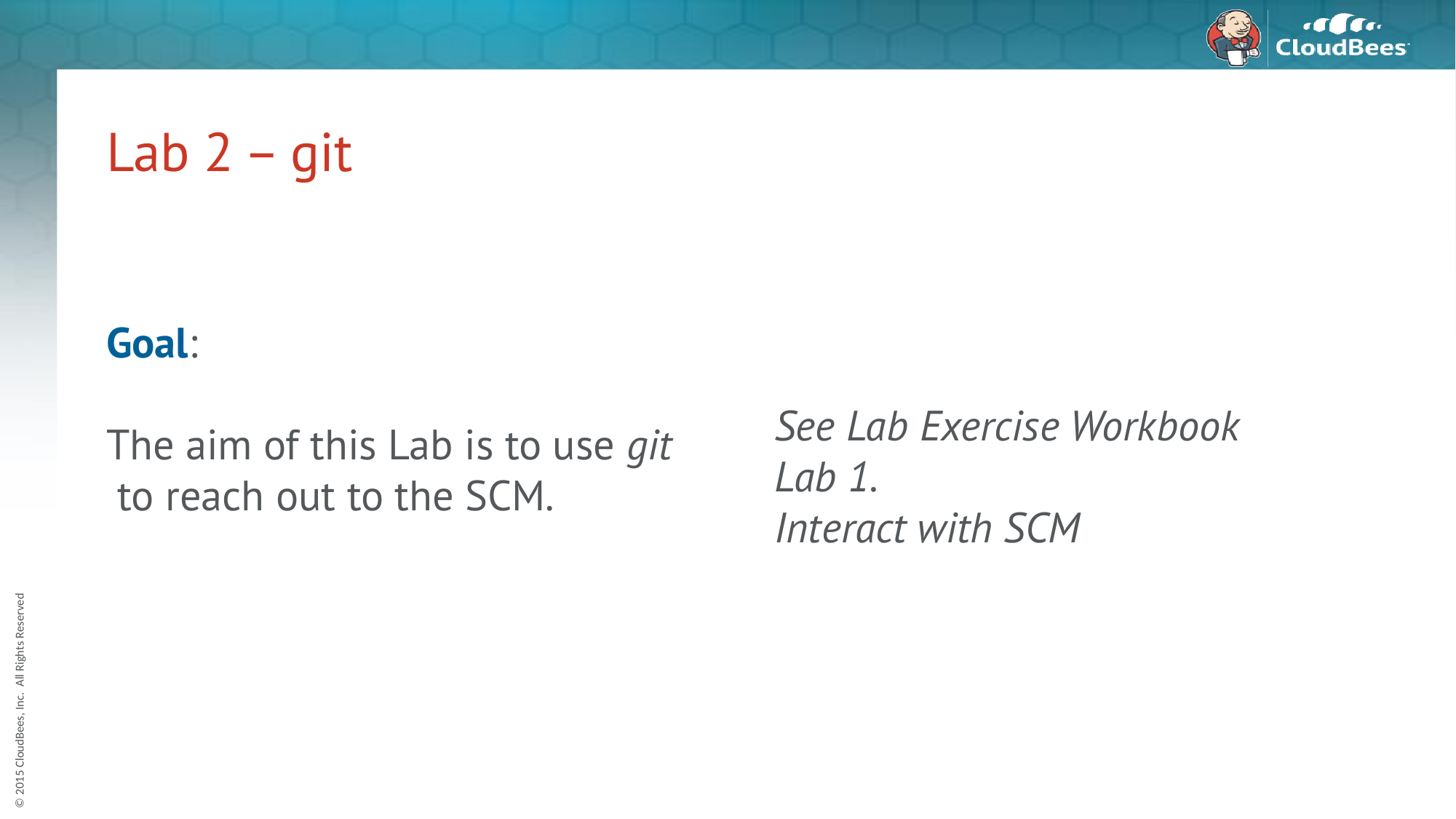

# Lab 2 – git

Goal:

The aim of this Lab is to use git
 to reach out to the SCM.
See Lab Exercise Workbook
Lab 1.
Interact with SCM